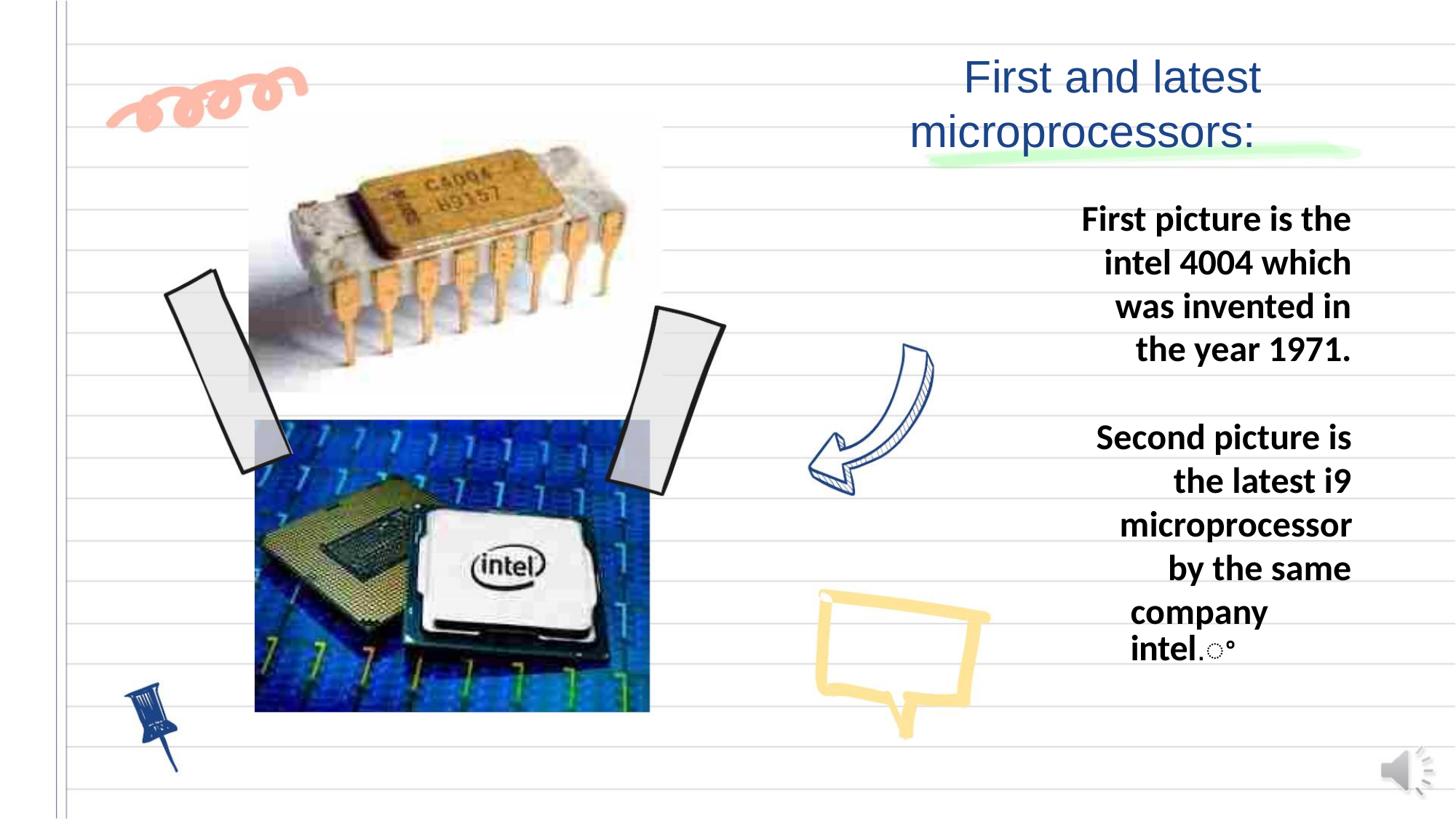

First and latest
microprocessors:
First picture is the
intel 4004 which
was invented in
the year 1971.
Second picture is
the latest i9
microprocessor
by the same
company intel.ꢀ